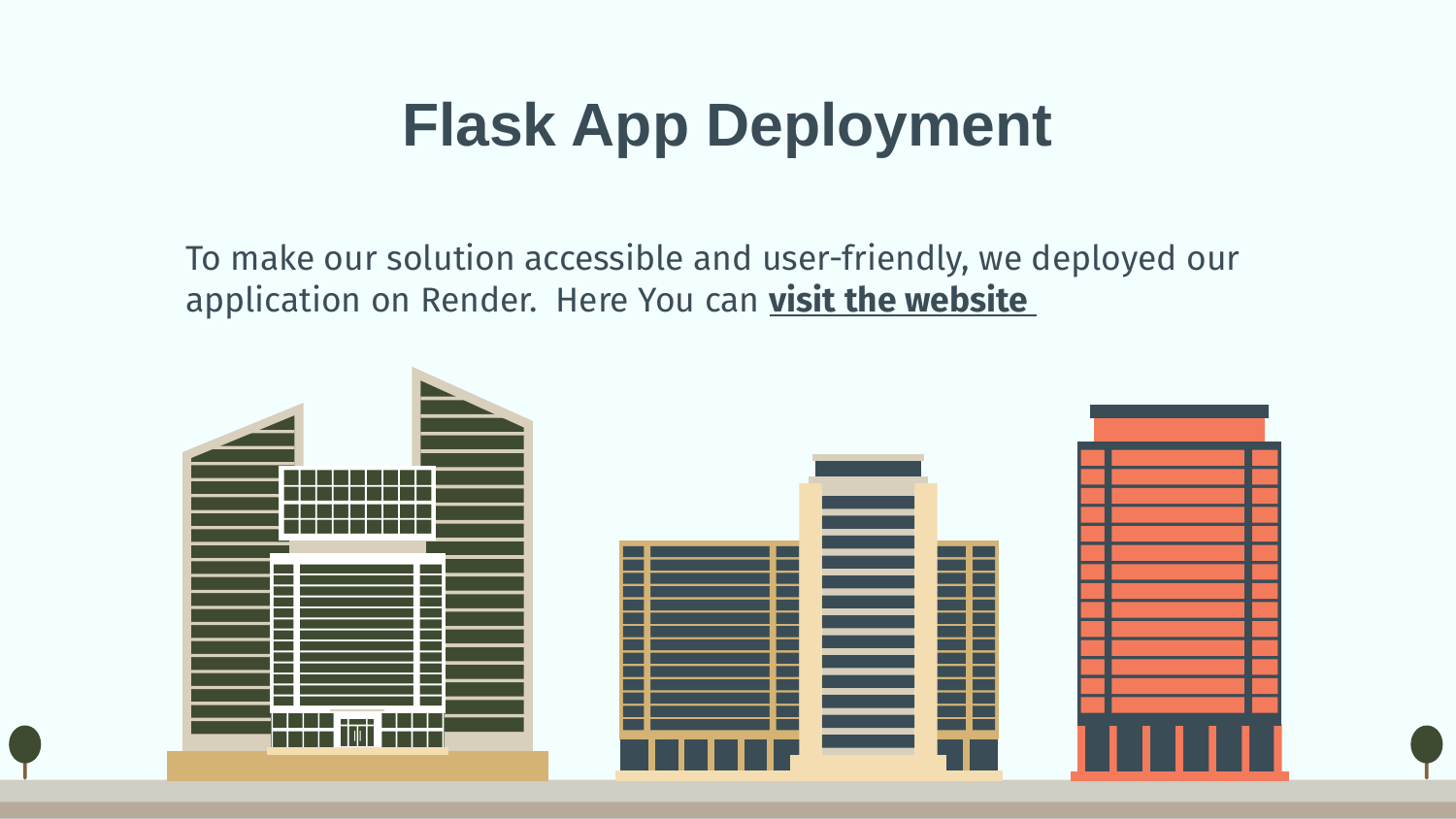

# Flask App Deployment
To make our solution accessible and user-friendly, we deployed our application on Render.  Here You can visit the website